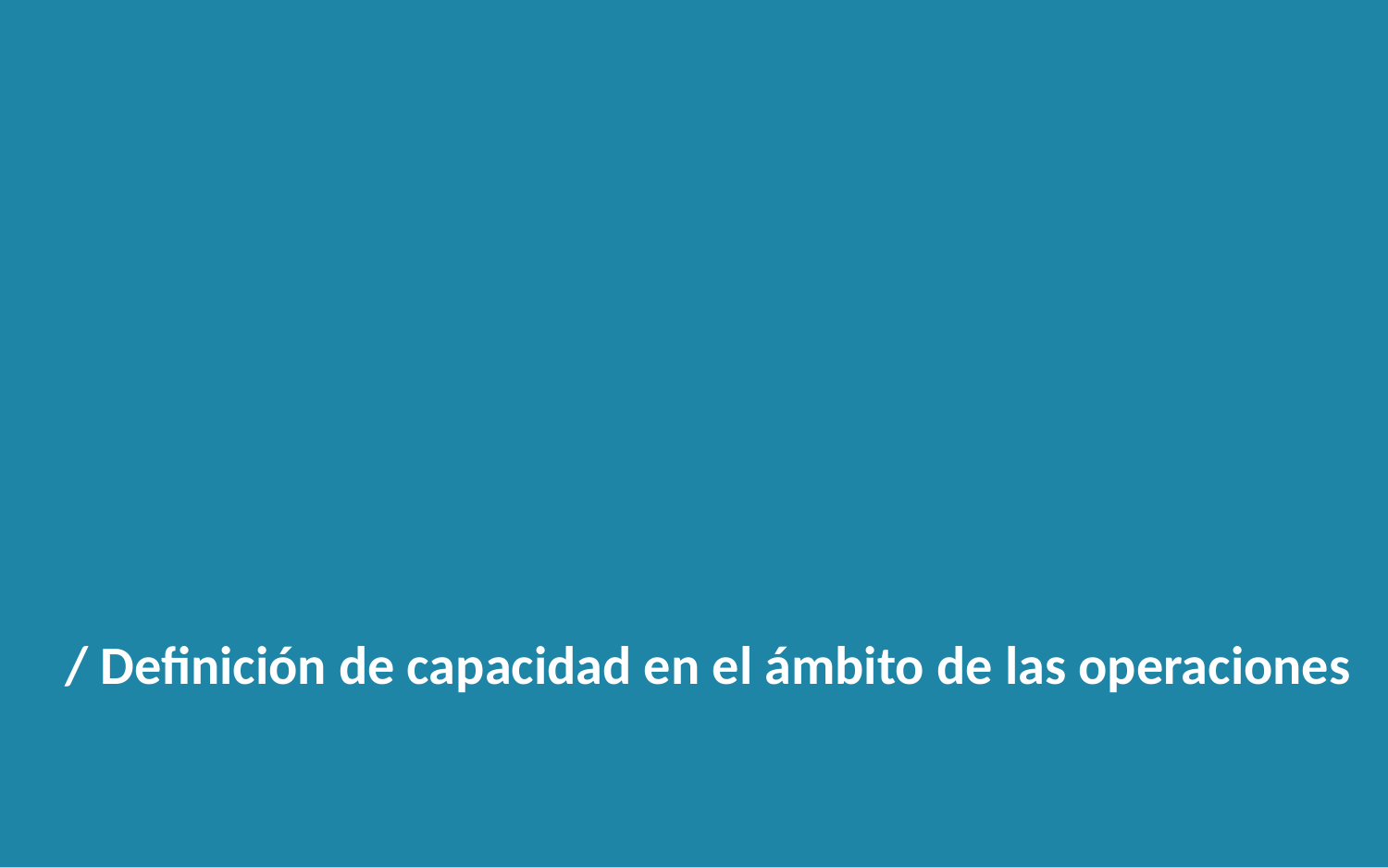

/ Definición de capacidad en el ámbito de las operaciones